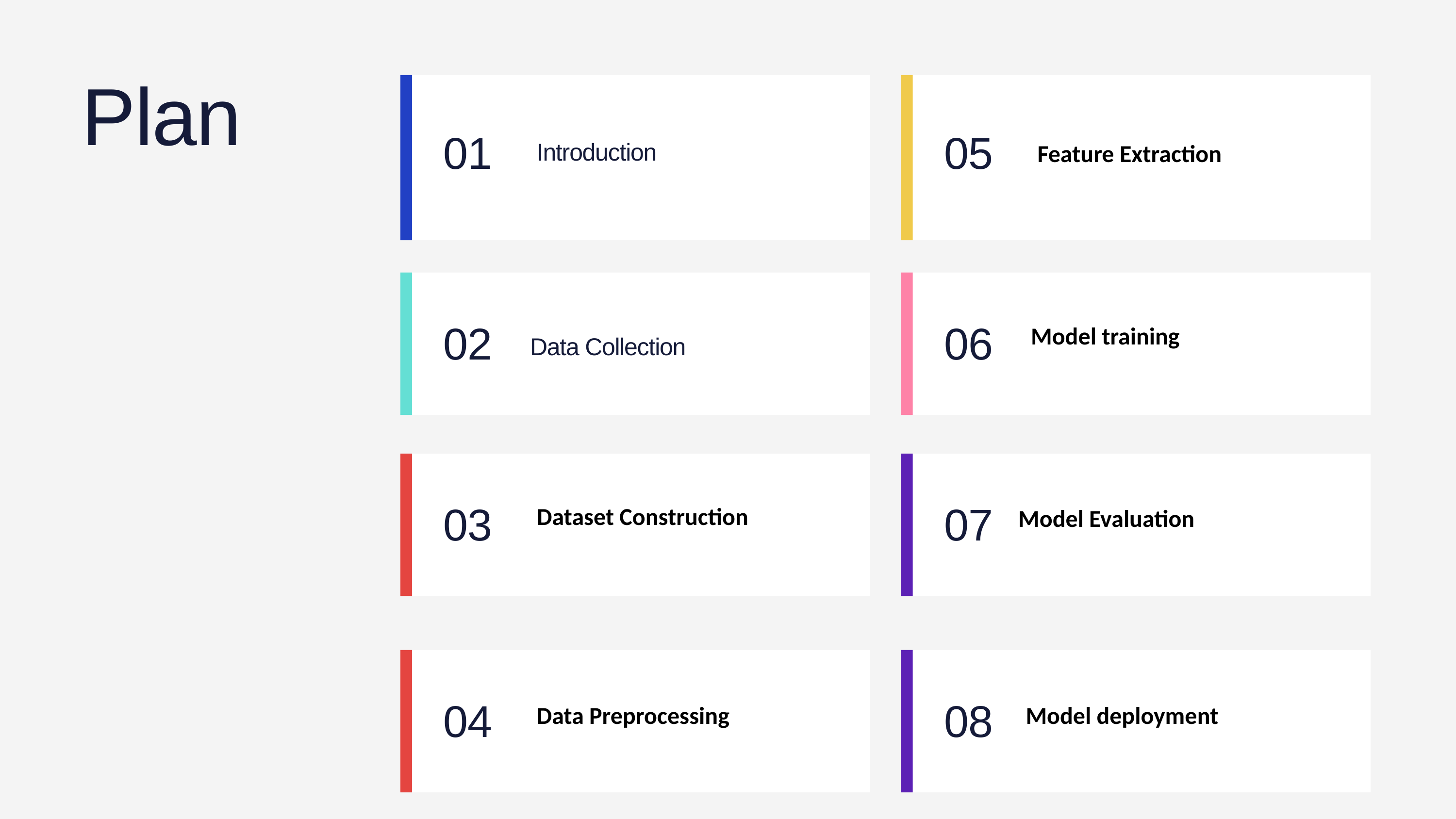

Plan
01
Introduction
05
Feature Extraction

Model training
02
06
Data Collection

Dataset Construction
Model Evaluation
07
03

08
04
Data Preprocessing
Model deployment